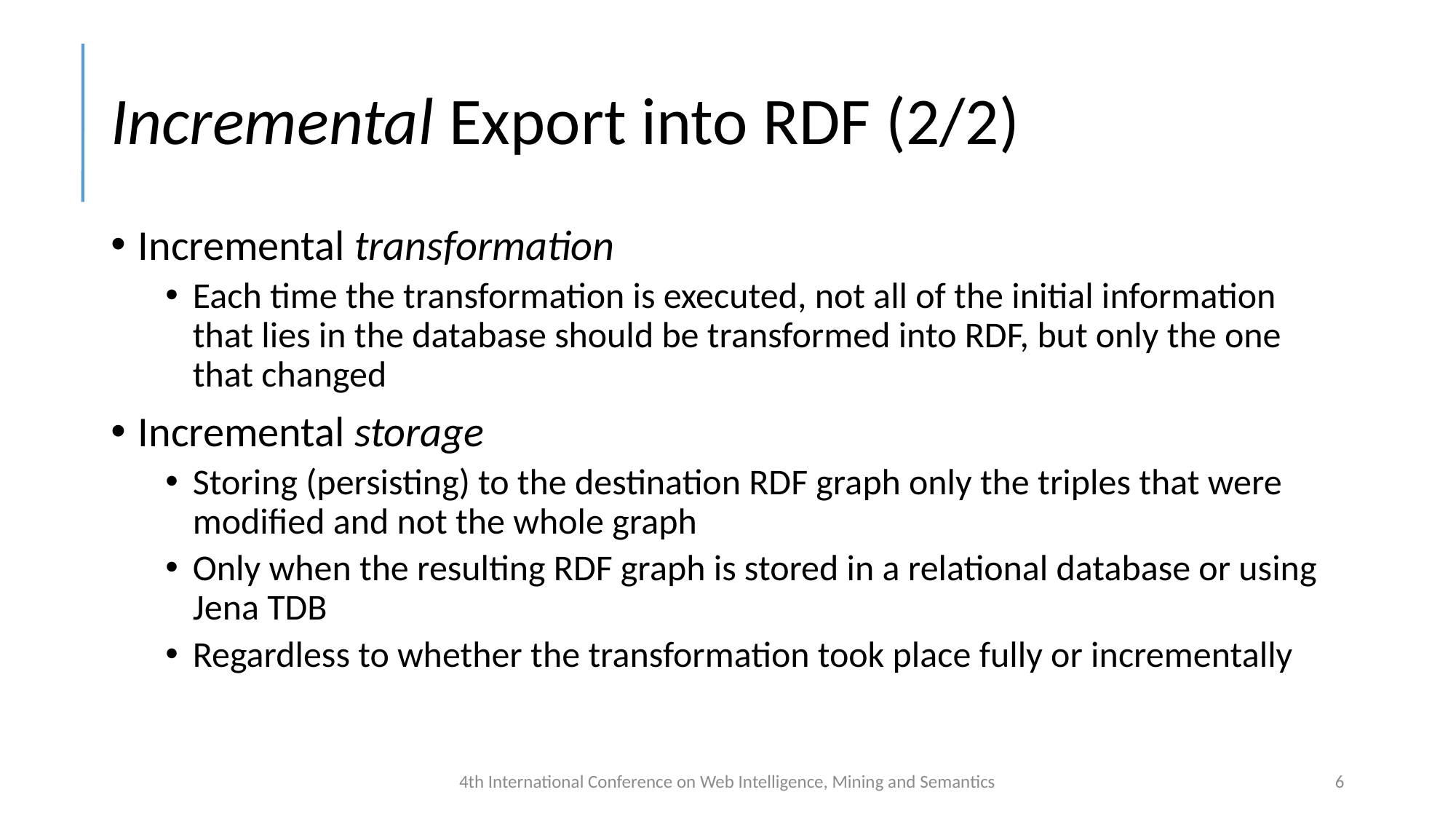

# Incremental Export into RDF (2/2)
Incremental transformation
Each time the transformation is executed, not all of the initial information that lies in the database should be transformed into RDF, but only the one that changed
Incremental storage
Storing (persisting) to the destination RDF graph only the triples that were modified and not the whole graph
Only when the resulting RDF graph is stored in a relational database or using Jena TDB
Regardless to whether the transformation took place fully or incrementally

4th International Conference on Web Intelligence, Mining and Semantics
6